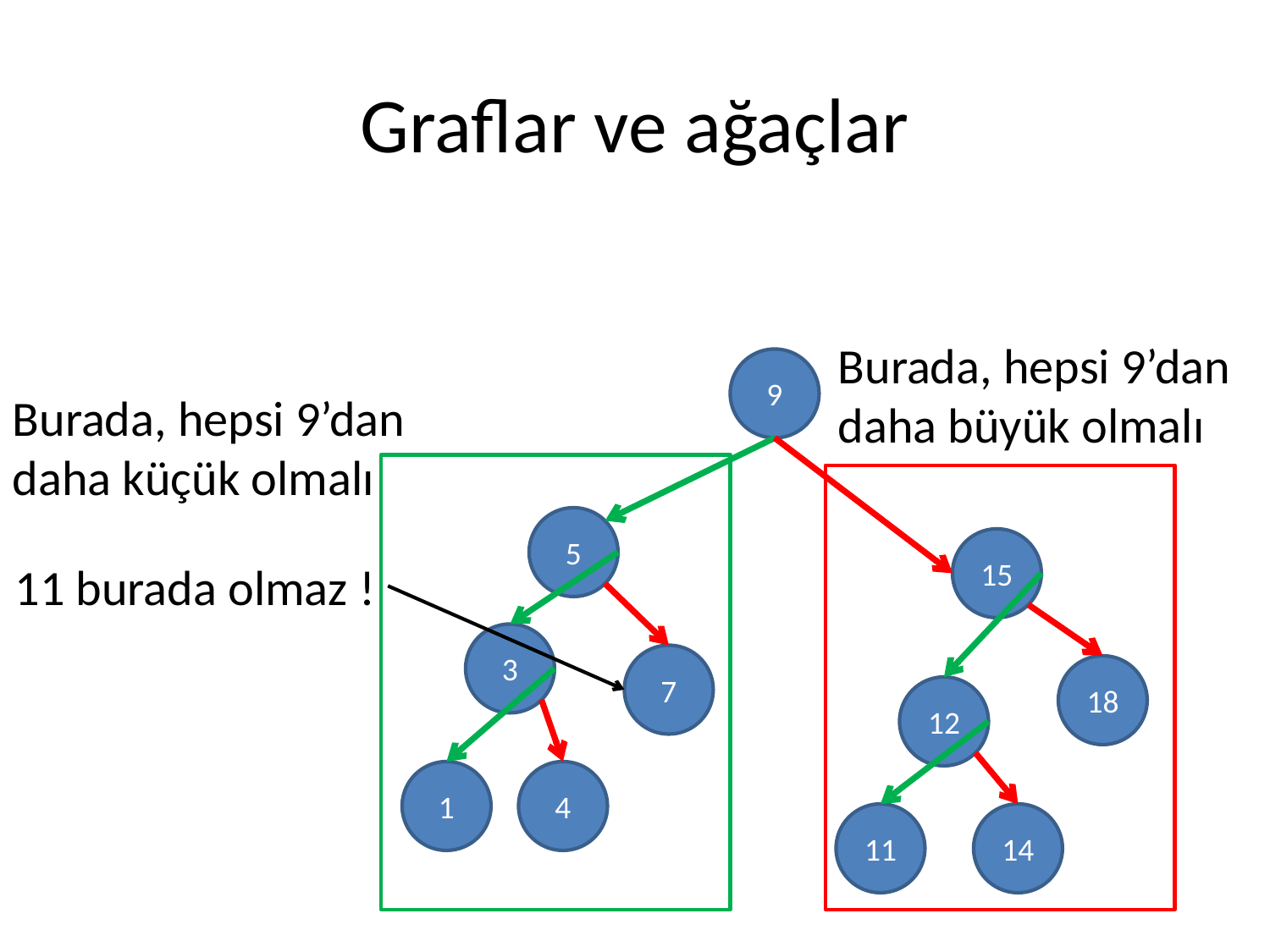

# Graflar ve ağaçlar
Burada, hepsi 9’dan daha büyük olmalı
9
Burada, hepsi 9’dan daha küçük olmalı

5
15
11 burada olmaz !
3
7
18
12
1
4
11
14